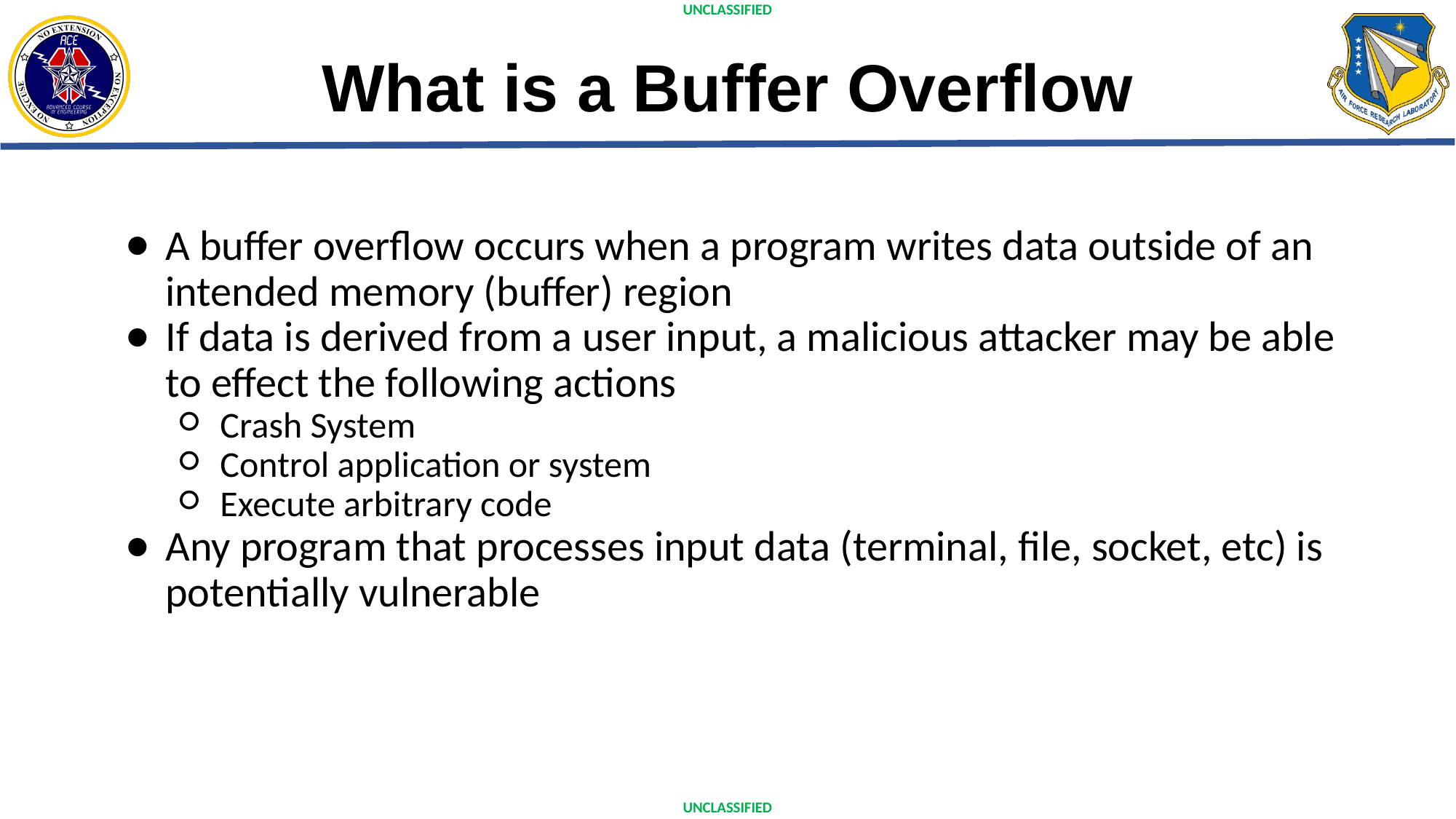

# What is a Buffer Overflow
A buffer overflow occurs when a program writes data outside of an intended memory (buffer) region
If data is derived from a user input, a malicious attacker may be able to effect the following actions
Crash System
Control application or system
Execute arbitrary code
Any program that processes input data (terminal, file, socket, etc) is potentially vulnerable